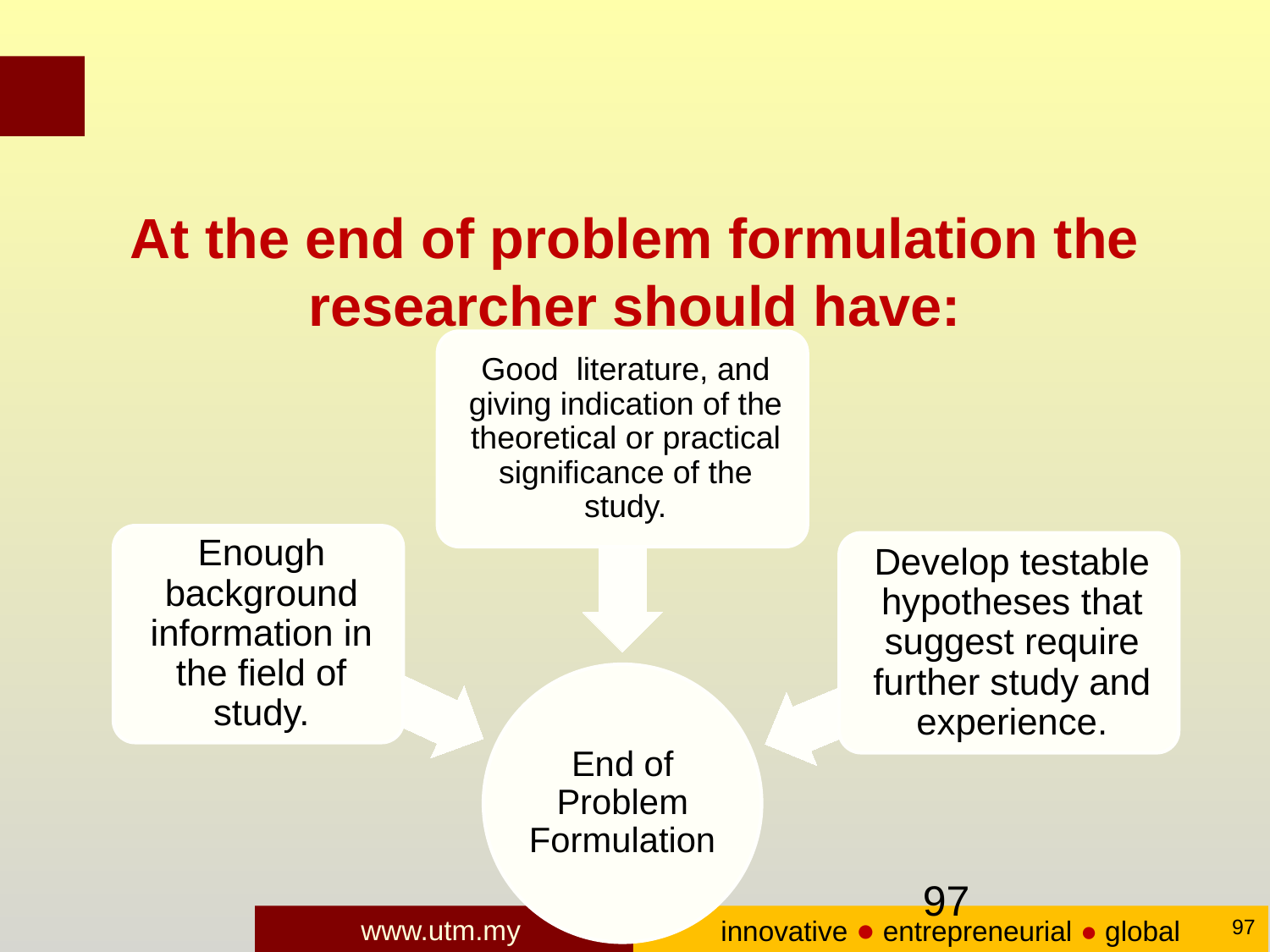

# At the end of problem formulation the researcher should have:
End of Problem Formulation
Enough background information in the field of study.
Good  literature, and giving indication of the theoretical or practical significance of the study.
Develop testable hypotheses that suggest require further study and experience.
97